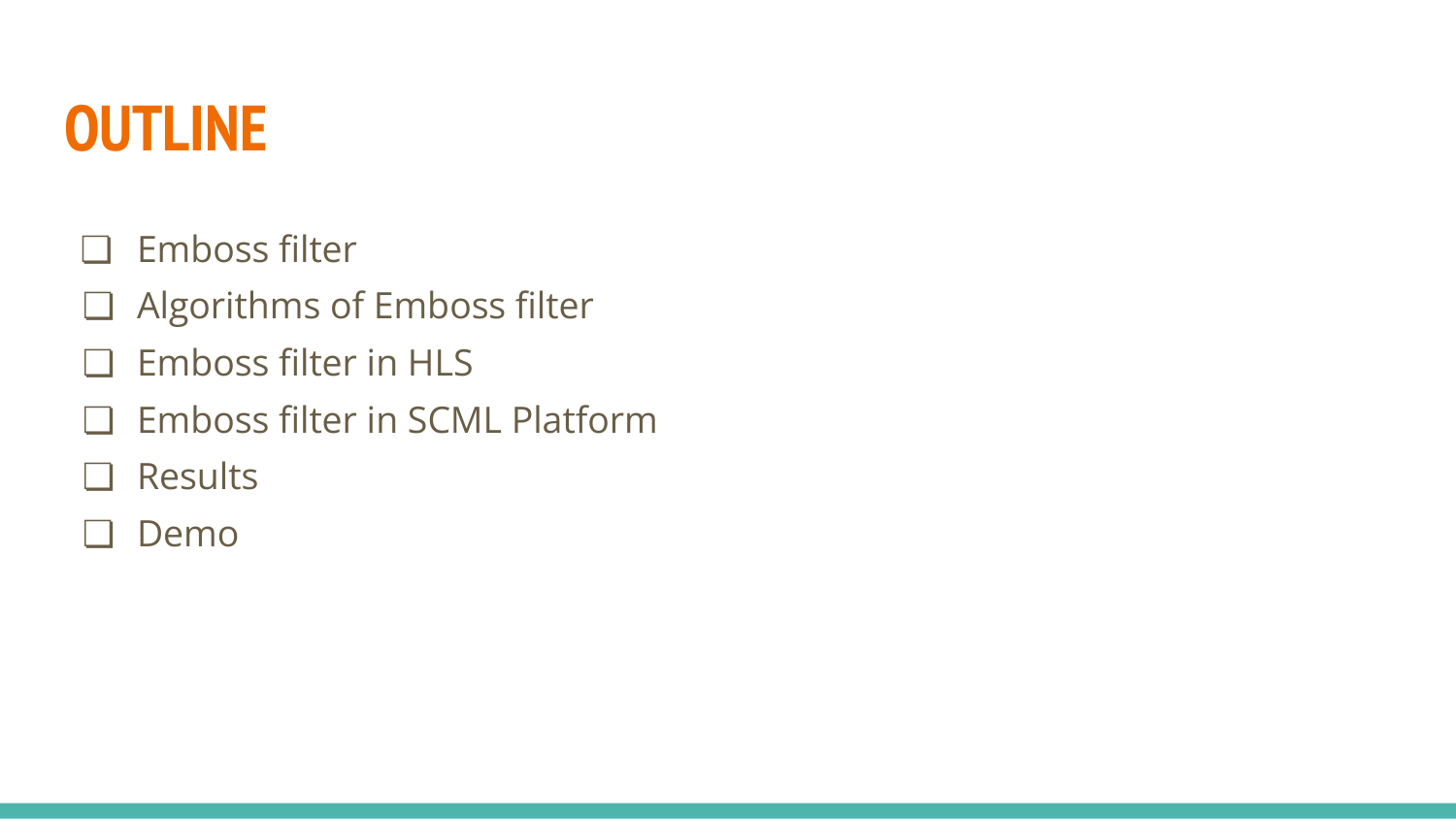

# OUTLINE
Emboss filter
Algorithms of Emboss filter
Emboss filter in HLS
Emboss filter in SCML Platform
Results
Demo